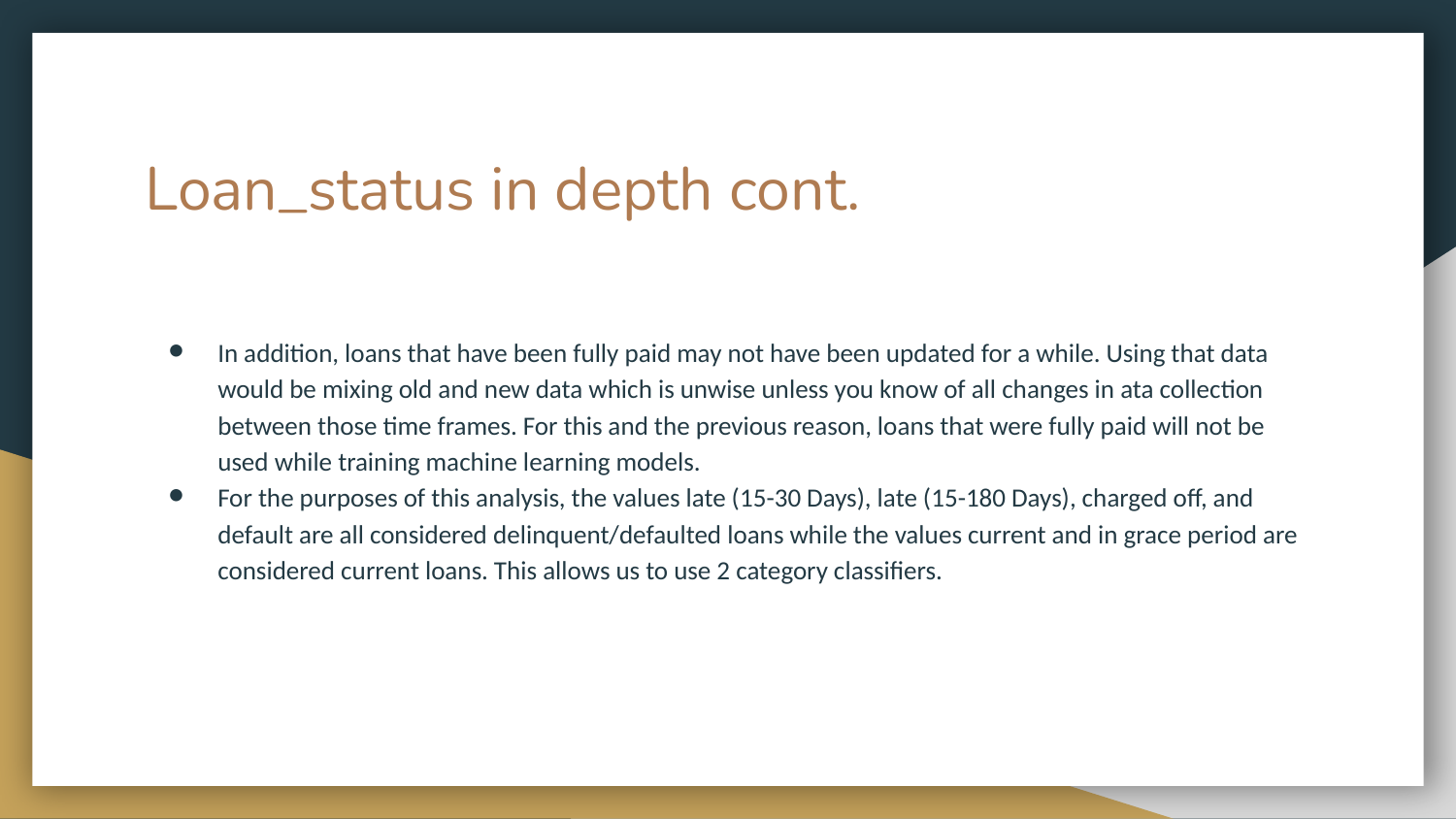

# Loan_status in depth cont.

In addition, loans that have been fully paid may not have been updated for a while. Using that data would be mixing old and new data which is unwise unless you know of all changes in ata collection between those time frames. For this and the previous reason, loans that were fully paid will not be used while training machine learning models.
For the purposes of this analysis, the values late (15-30 Days), late (15-180 Days), charged off, and default are all considered delinquent/defaulted loans while the values current and in grace period are considered current loans. This allows us to use 2 category classifiers.